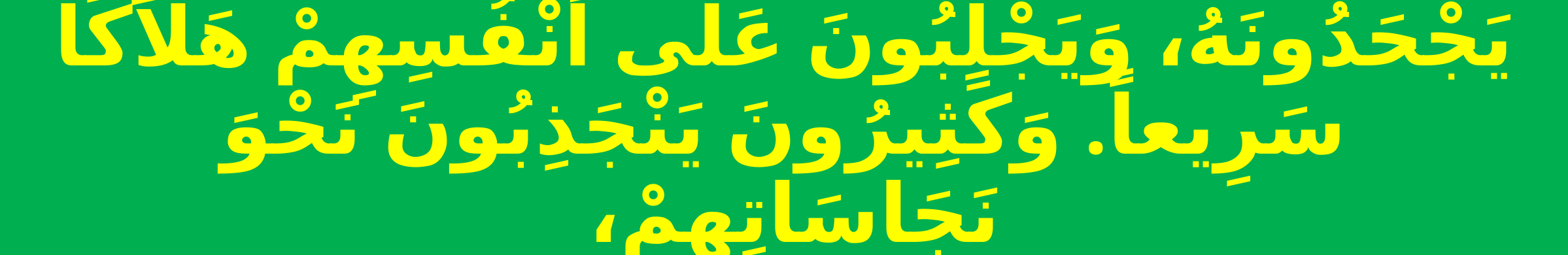

# يَجْحَدُونَهُ، وَيَجْلِبُونَ عَلَى أنْفُسِهِمْ هَلاَكَاً سَرِيعاً. وَكَثِيرُونَ يَنْجَذِبُونَ نَحْوَ نَجَاسَاتِهِمْ،